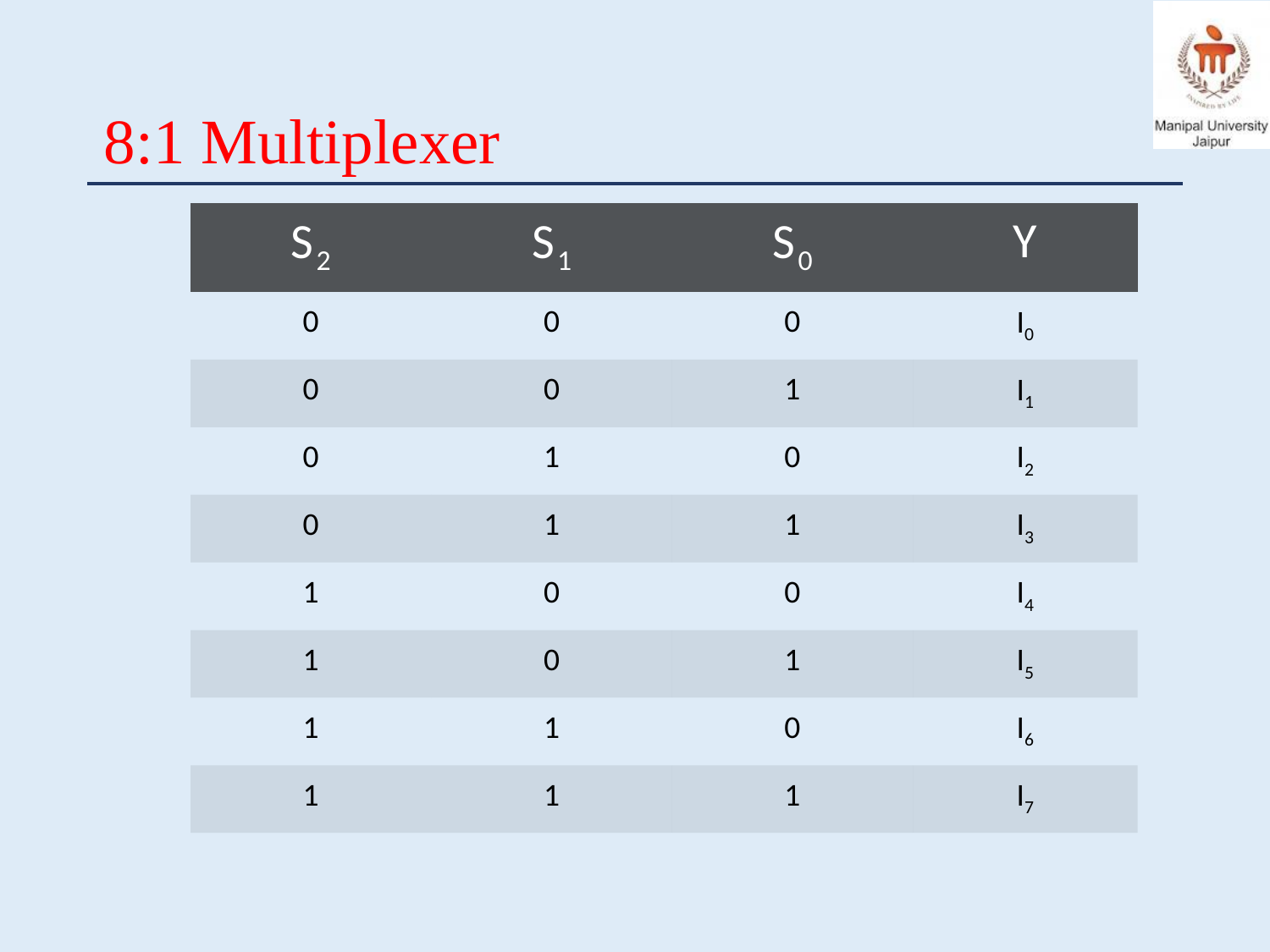

# 8:1 Multiplexer
| S2 | S1 | S0 | Y |
| --- | --- | --- | --- |
| 0 | 0 | 0 | I0 |
| 0 | 0 | 1 | I1 |
| 0 | 1 | 0 | I2 |
| 0 | 1 | 1 | I3 |
| 1 | 0 | 0 | I4 |
| 1 | 0 | 1 | I5 |
| 1 | 1 | 0 | I6 |
| 1 | 1 | 1 | I7 |